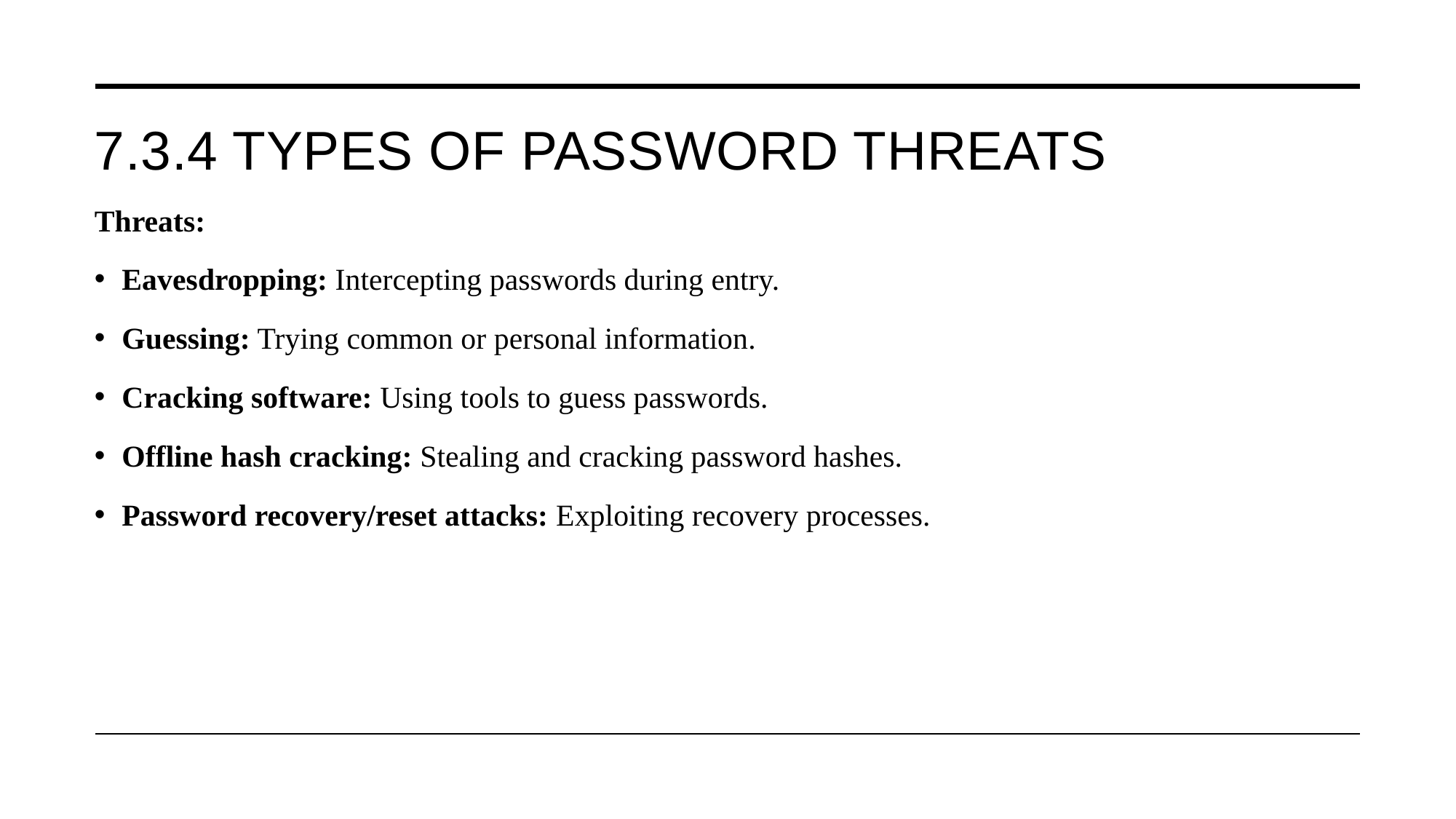

# 7.3.4 Types of Password Threats
Threats:
Eavesdropping: Intercepting passwords during entry.
Guessing: Trying common or personal information.
Cracking software: Using tools to guess passwords.
Offline hash cracking: Stealing and cracking password hashes.
Password recovery/reset attacks: Exploiting recovery processes.